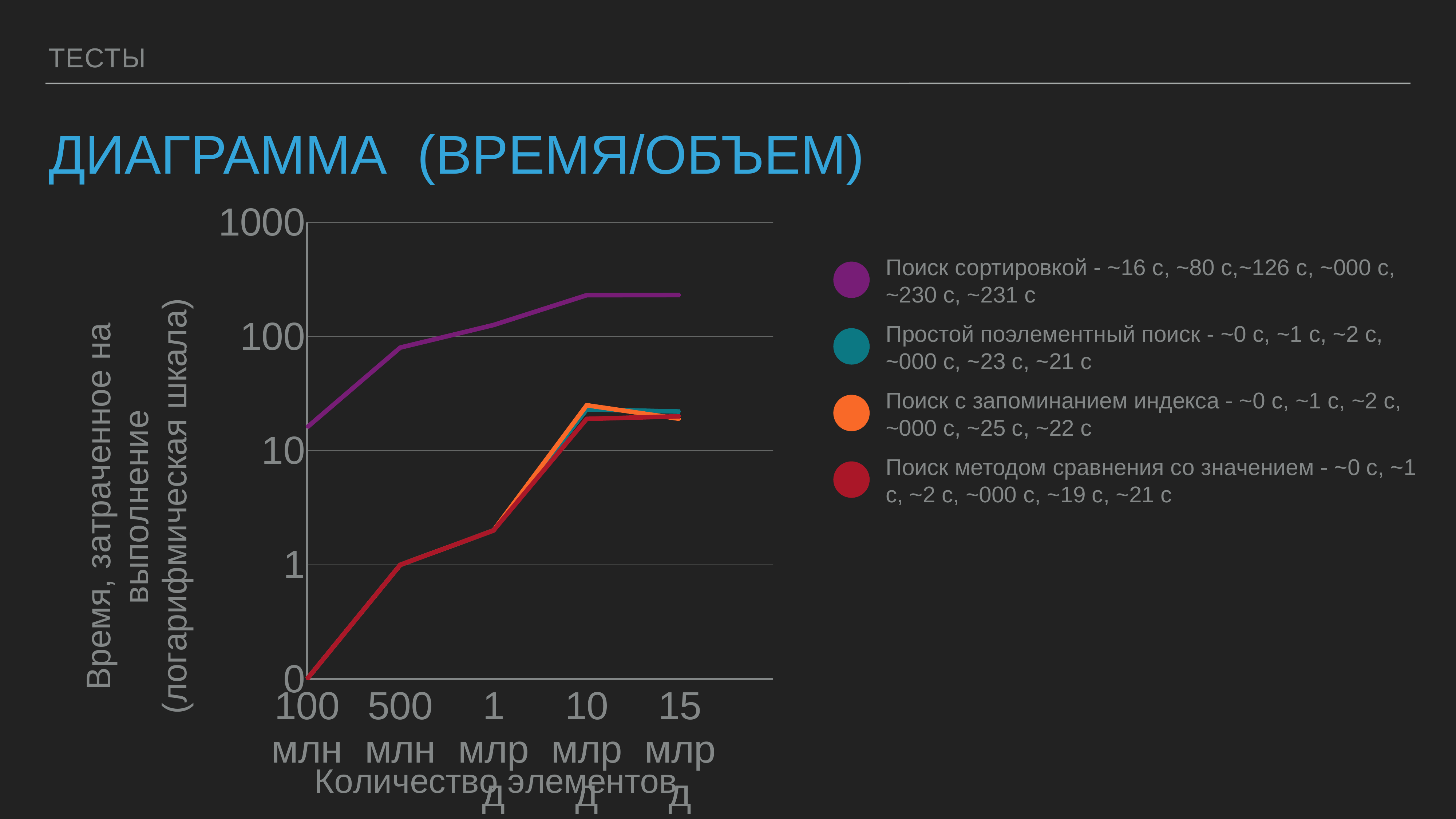

тесты
# диаграмма  (время/объем)

[unsupported chart]

Поиск сортировкой - ~16 с, ~80 c,~126 с, ~000 c, ~230 с, ~231 c

Простой поэлементный поиск - ~0 с, ~1 c, ~2 с, ~000 c, ~23 с, ~21 c

Поиск с запоминанием индекса - ~0 с, ~1 c, ~2 с, ~000 c, ~25 с, ~22 c

Поиск методом сравнения со значением - ~0 с, ~1 c, ~2 с, ~000 c, ~19 с, ~21 c